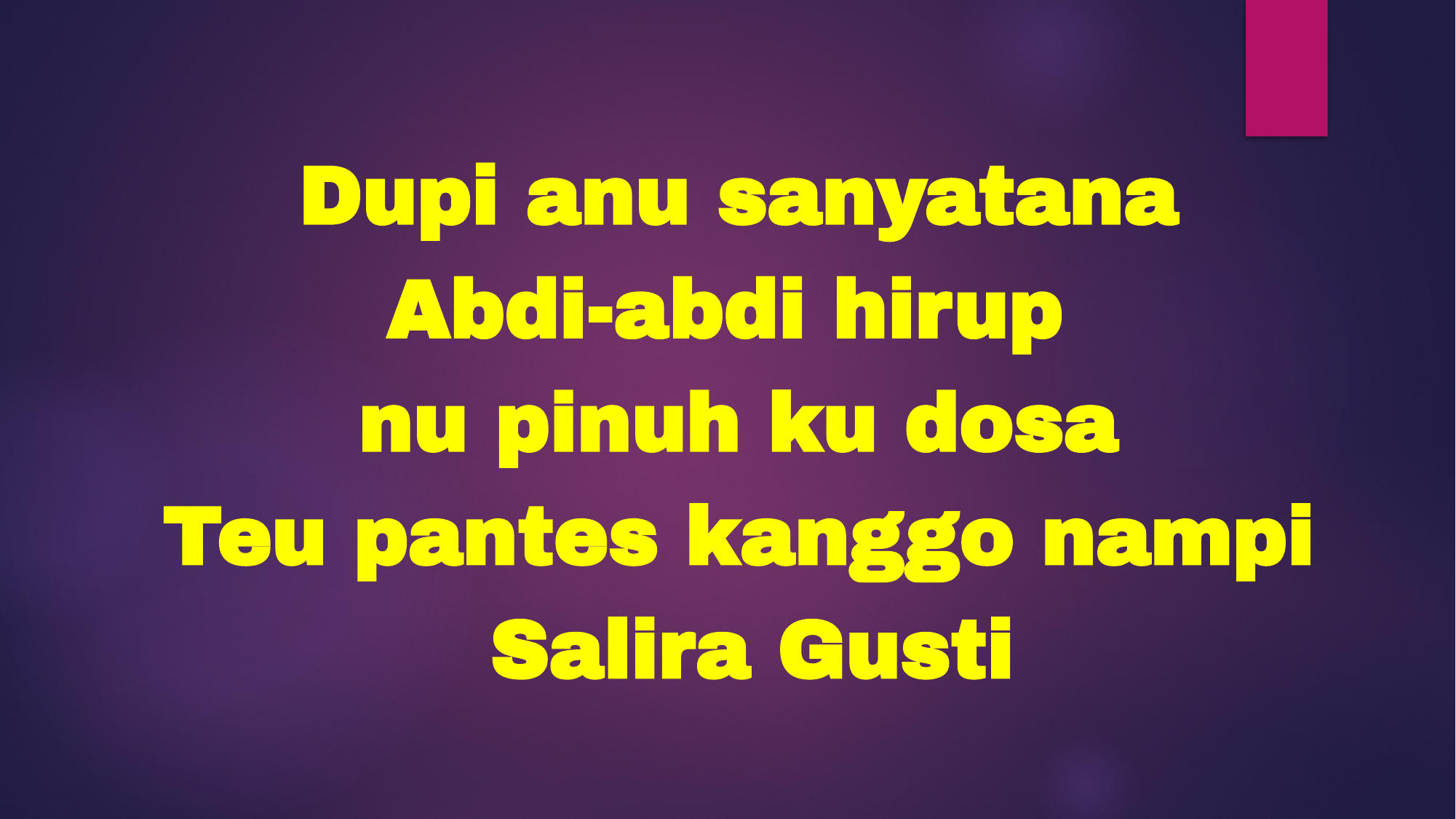

Dupi anu sanyatana
Abdi-abdi hirup
nu pinuh ku dosa
Teu pantes kanggo nampi
 Salira Gusti